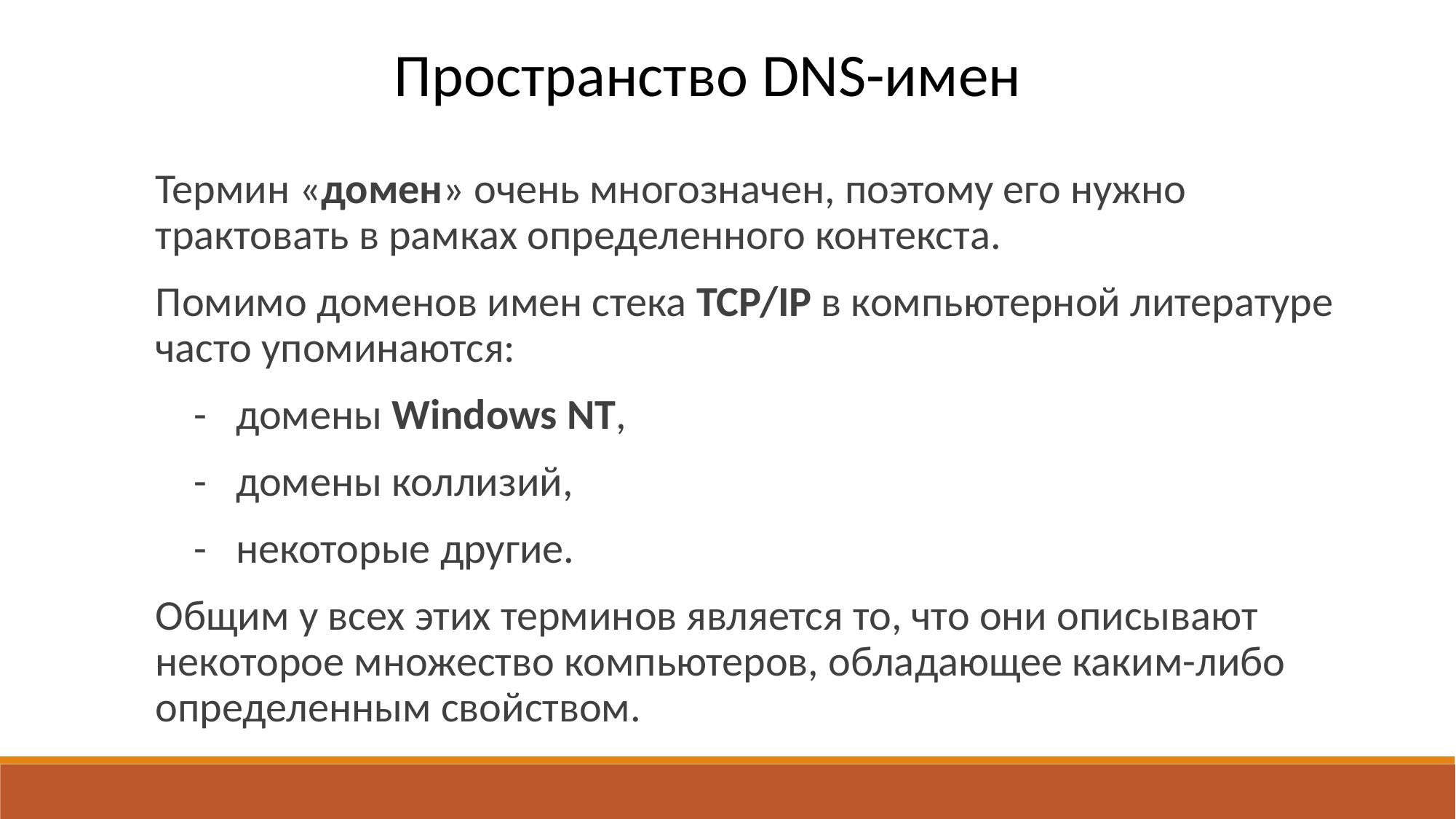

Пространство DNS-имен
Термин «домен» очень многозначен, поэтому его нужно трактовать в рамках определенного контек­ста.
Помимо доменов имен стека TCP/IP в компьютерной литературе часто упоминаются:
    -   домены Windows NT,
    -   домены коллизий,
    -   некоторые другие.
Общим у всех этих терминов является то, что они описывают некоторое множество компьютеров, обладающее каким-либо определенным свойством.